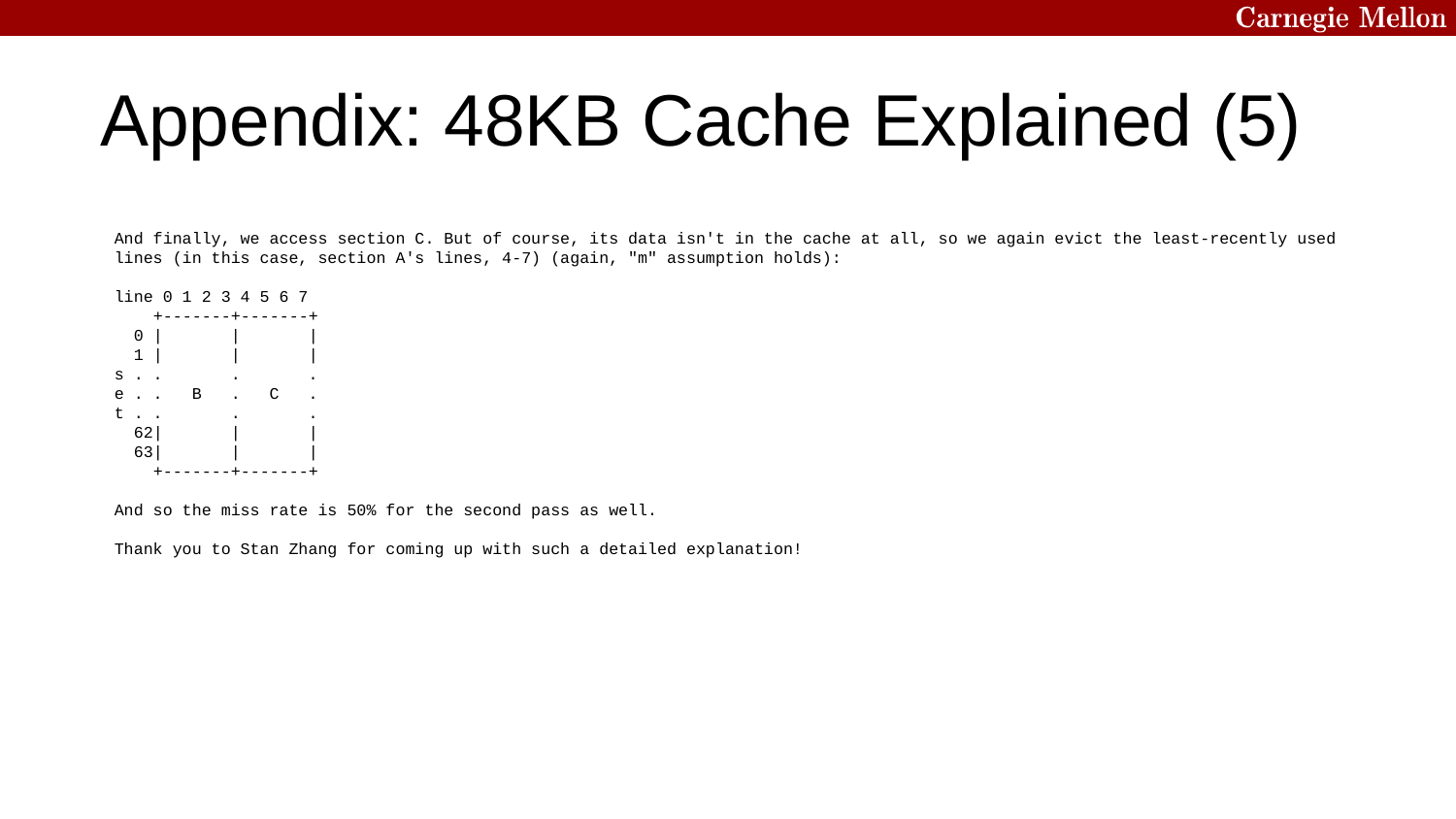

# Appendix: 48KB Cache Explained (5)

And finally, we access section C. But of course, its data isn't in the cache at all, so we again evict the least-recently used lines (in this case, section A's lines, 4-7) (again, "m" assumption holds):

line 0 1 2 3 4 5 6 7
    +-------+-------+
  0 |       |       |
  1 |       |       |
s . .       .       .
e . .   B   .   C   .
t . .       .       .
  62|       |       |
  63|       |       |
    +-------+-------+

And so the miss rate is 50% for the second pass as well.

Thank you to Stan Zhang for coming up with such a detailed explanation!